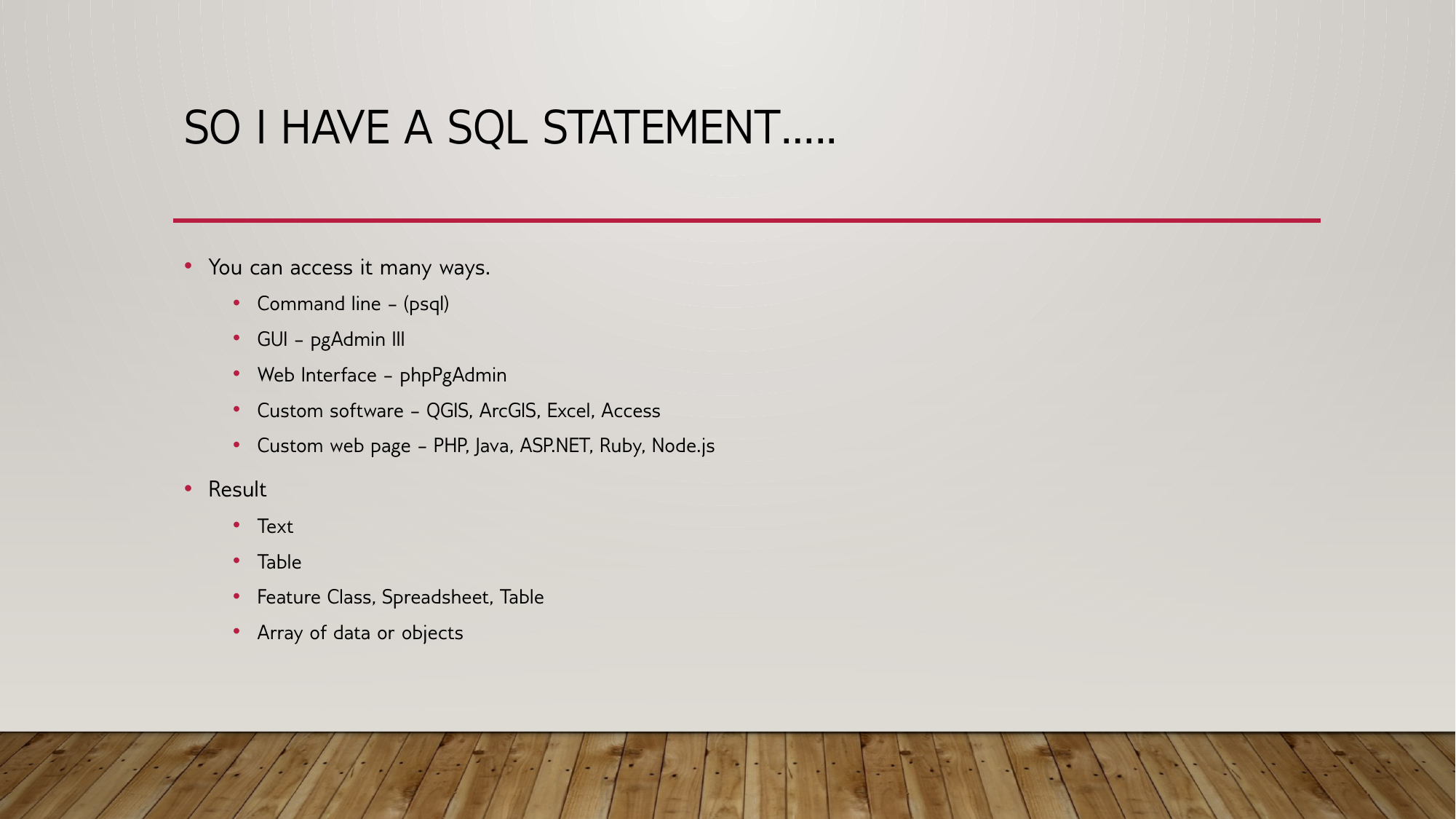

# So I have a sql statement…..
You can access it many ways.
Command line – (psql)
GUI – pgAdmin III
Web Interface – phpPgAdmin
Custom software – QGIS, ArcGIS, Excel, Access
Custom web page – PHP, Java, ASP.NET, Ruby, Node.js
Result
Text
Table
Feature Class, Spreadsheet, Table
Array of data or objects